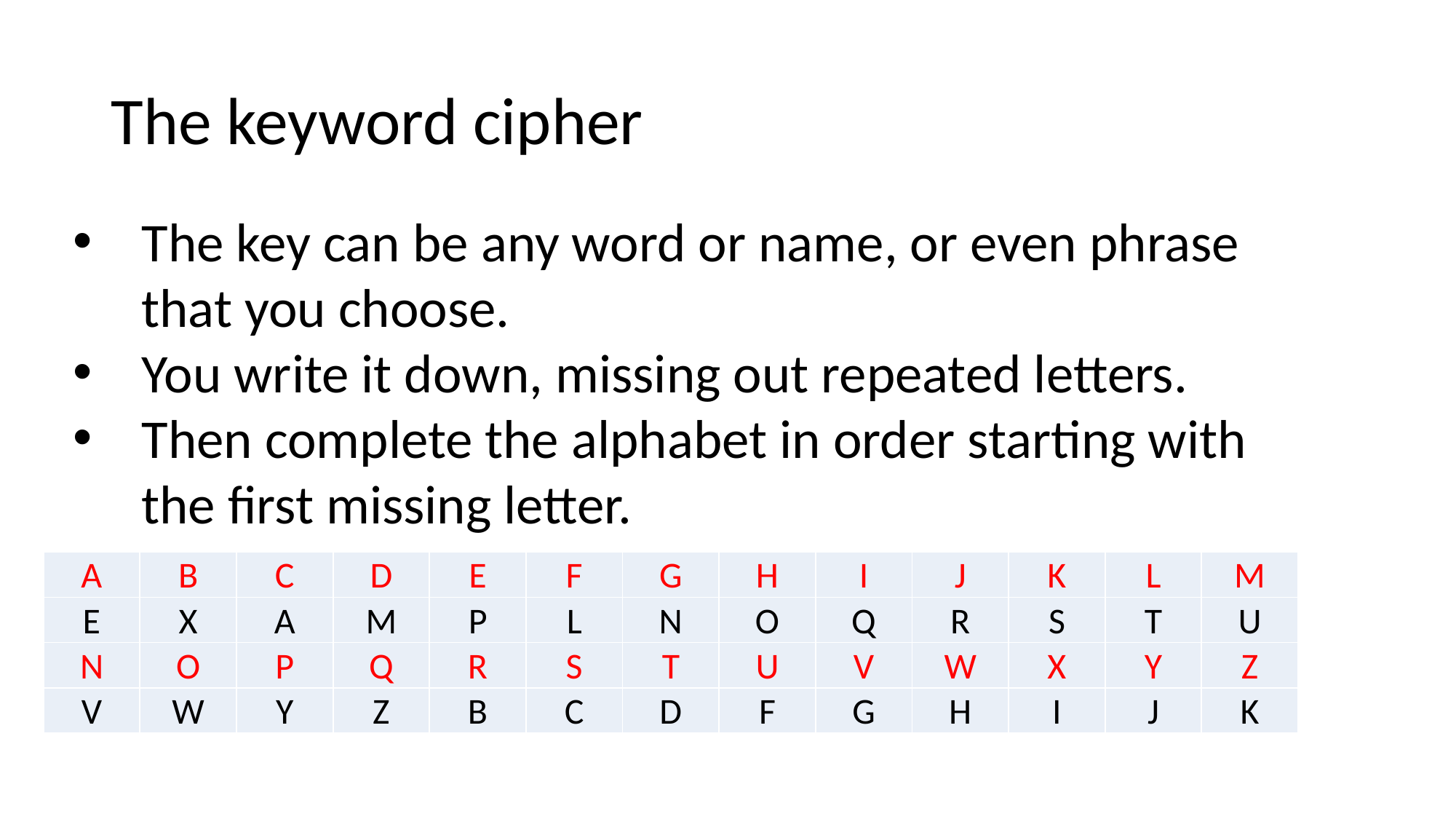

# The keyword cipher
The key can be any word or name, or even phrase that you choose.
You write it down, missing out repeated letters.
Then complete the alphabet in order starting with the first missing letter.
| A | B | C | D | E | F | G | H | I | J | K | L | M |
| --- | --- | --- | --- | --- | --- | --- | --- | --- | --- | --- | --- | --- |
| E | X | A | M | P | L | N | O | Q | R | S | T | U |
| N | O | P | Q | R | S | T | U | V | W | X | Y | Z |
| V | W | Y | Z | B | C | D | F | G | H | I | J | K |